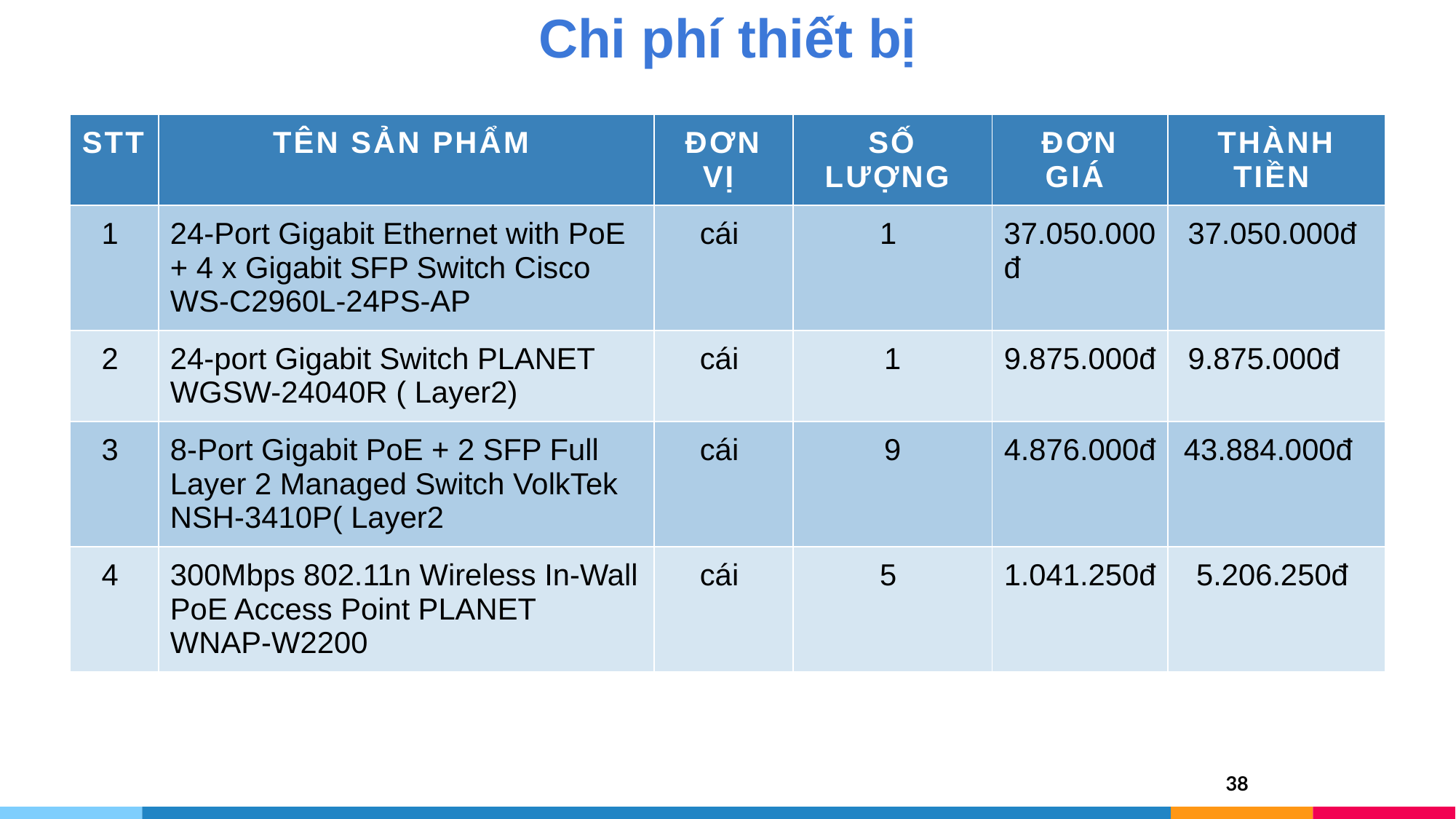

# Chi phí thiết bị
| STT | Tên sản phẩm | Đơn vị | Số lượng | Đơn giá | Thành tiền |
| --- | --- | --- | --- | --- | --- |
| 1 | 24-Port Gigabit Ethernet with PoE + 4 x Gigabit SFP Switch Cisco WS-C2960L-24PS-AP | cái | 1 | 37.050.000đ | 37.050.000đ |
| 2 | 24-port Gigabit Switch PLANET WGSW-24040R ( Layer2) | cái | 1 | 9.875.000đ | 9.875.000đ |
| 3 | 8-Port Gigabit PoE + 2 SFP Full Layer 2 Managed Switch VolkTek NSH-3410P( Layer2 | cái | 9 | 4.876.000đ | 43.884.000đ |
| 4 | 300Mbps 802.11n Wireless In-Wall PoE Access Point PLANET WNAP-W2200 | cái | 5 | 1.041.250đ | 5.206.250đ |
38